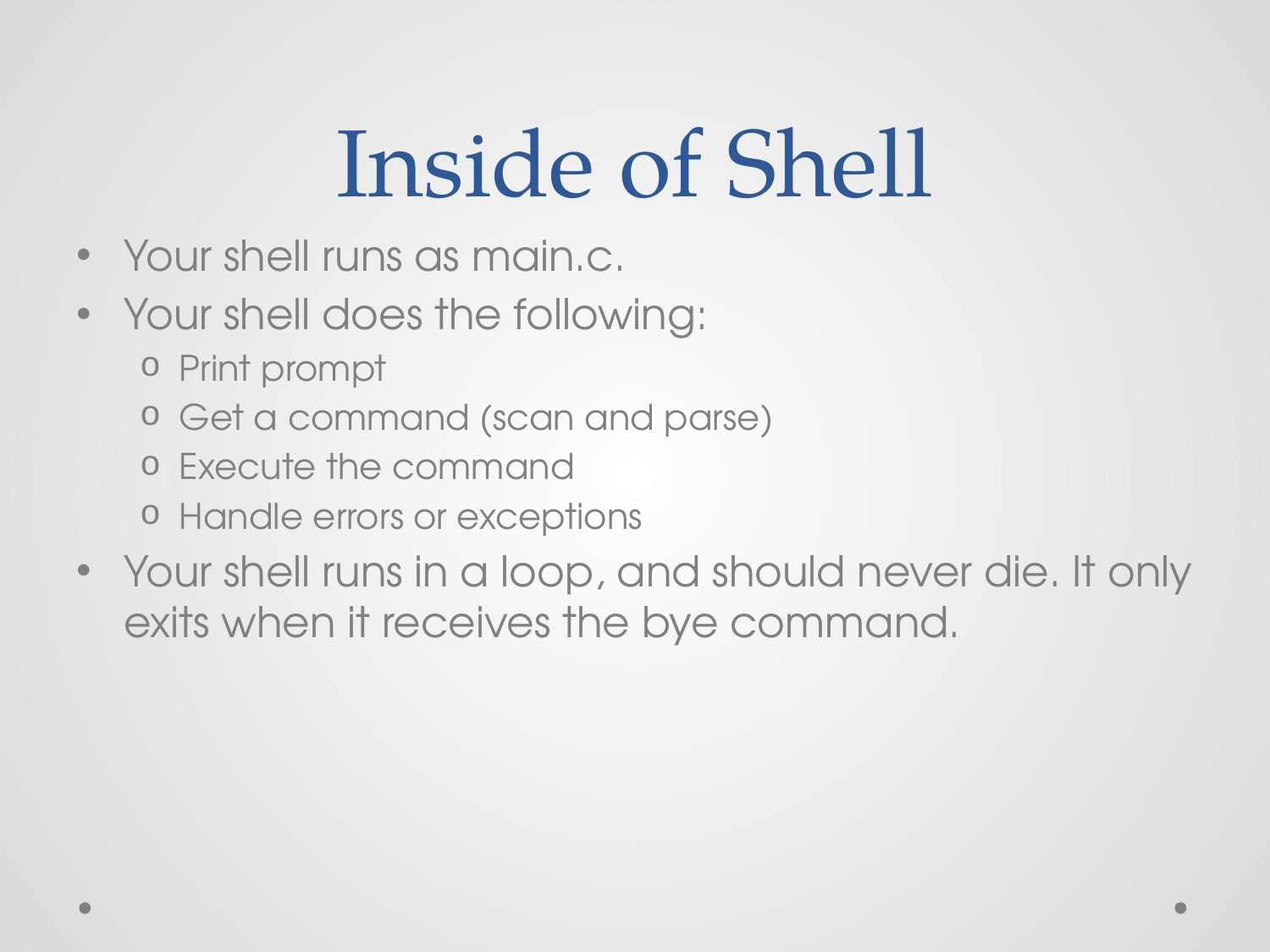

# Inside of Shell
Your shell runs as main.c.
Your shell does the following:
Print prompt
Get a command (scan and parse)
Execute the command
Handle errors or exceptions
Your shell runs in a loop, and should never die. It only exits when it receives the bye command.